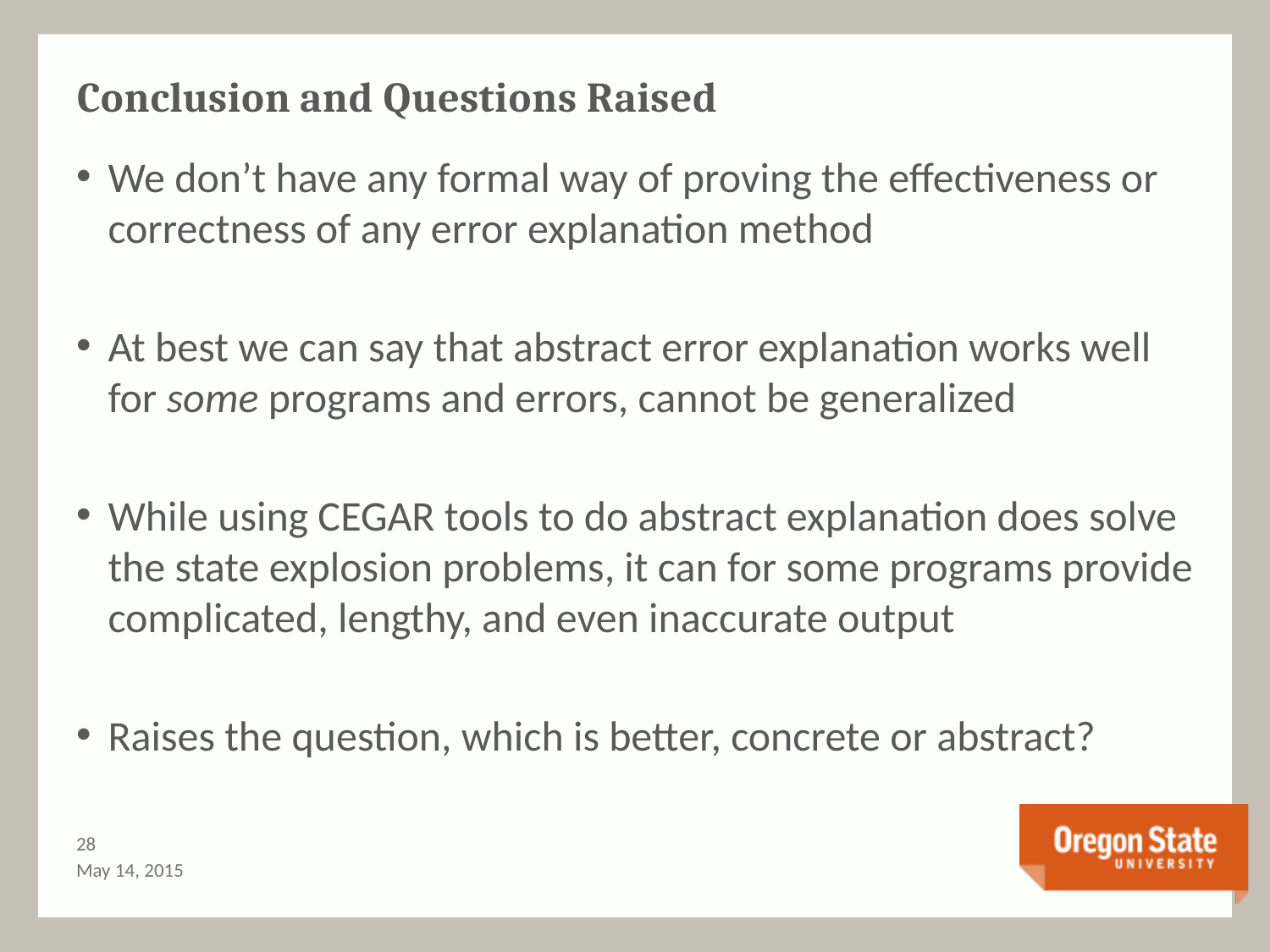

# Conclusion and Questions Raised
We don’t have any formal way of proving the effectiveness or correctness of any error explanation method

At best we can say that abstract error explanation works well for some programs and errors, cannot be generalized

While using CEGAR tools to do abstract explanation does solve the state explosion problems, it can for some programs provide complicated, lengthy, and even inaccurate output

Raises the question, which is better, concrete or abstract?
28
May 14, 2015